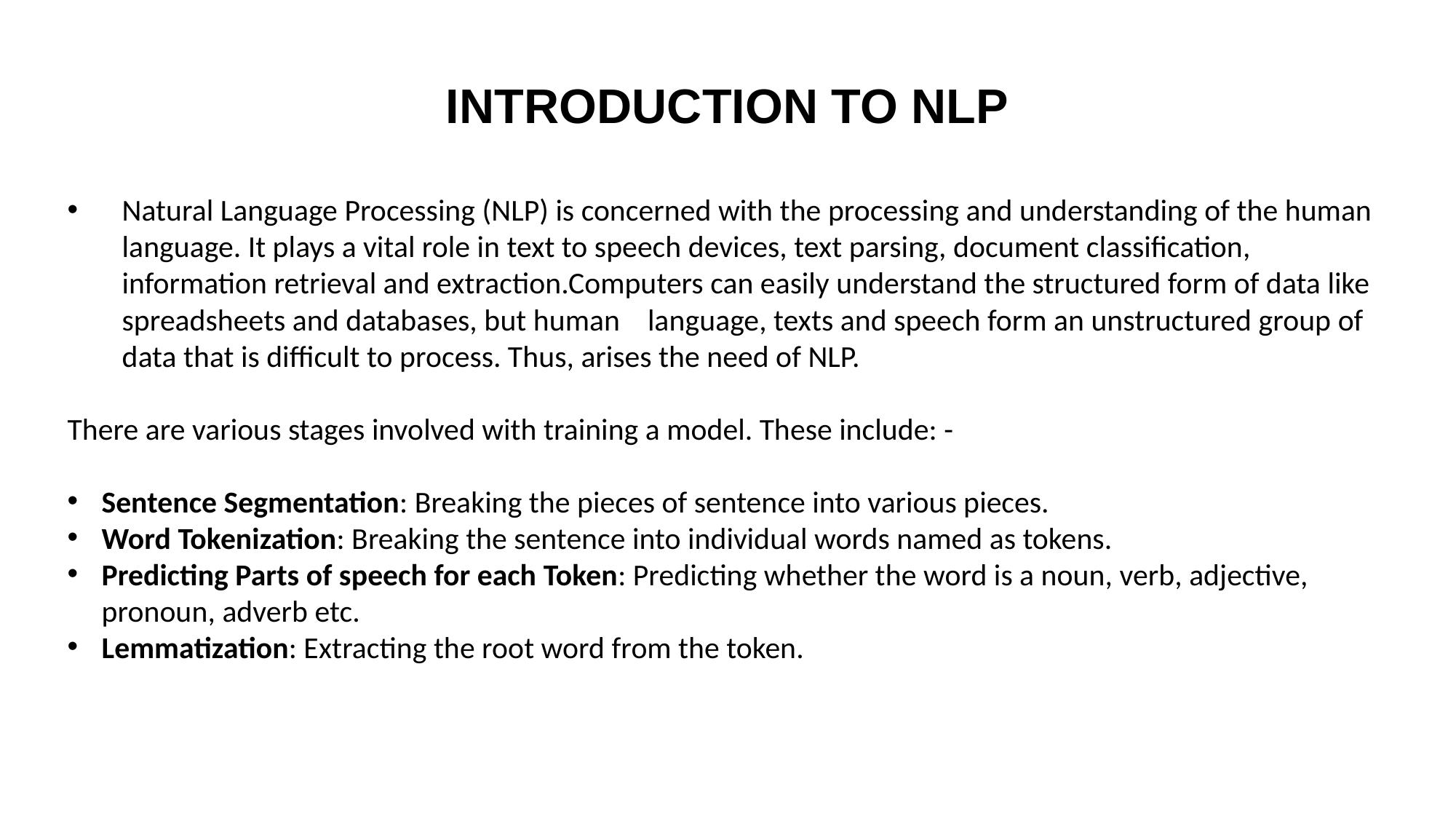

INTRODUCTION TO NLP
Natural Language Processing (NLP) is concerned with the processing and understanding of the human language. It plays a vital role in text to speech devices, text parsing, document classification, information retrieval and extraction.Computers can easily understand the structured form of data like spreadsheets and databases, but human    language, texts and speech form an unstructured group of data that is difficult to process. Thus, arises the need of NLP.

There are various stages involved with training a model. These include: -

Sentence Segmentation: Breaking the pieces of sentence into various pieces.
Word Tokenization: Breaking the sentence into individual words named as tokens.
Predicting Parts of speech for each Token: Predicting whether the word is a noun, verb, adjective, pronoun, adverb etc.
Lemmatization: Extracting the root word from the token.